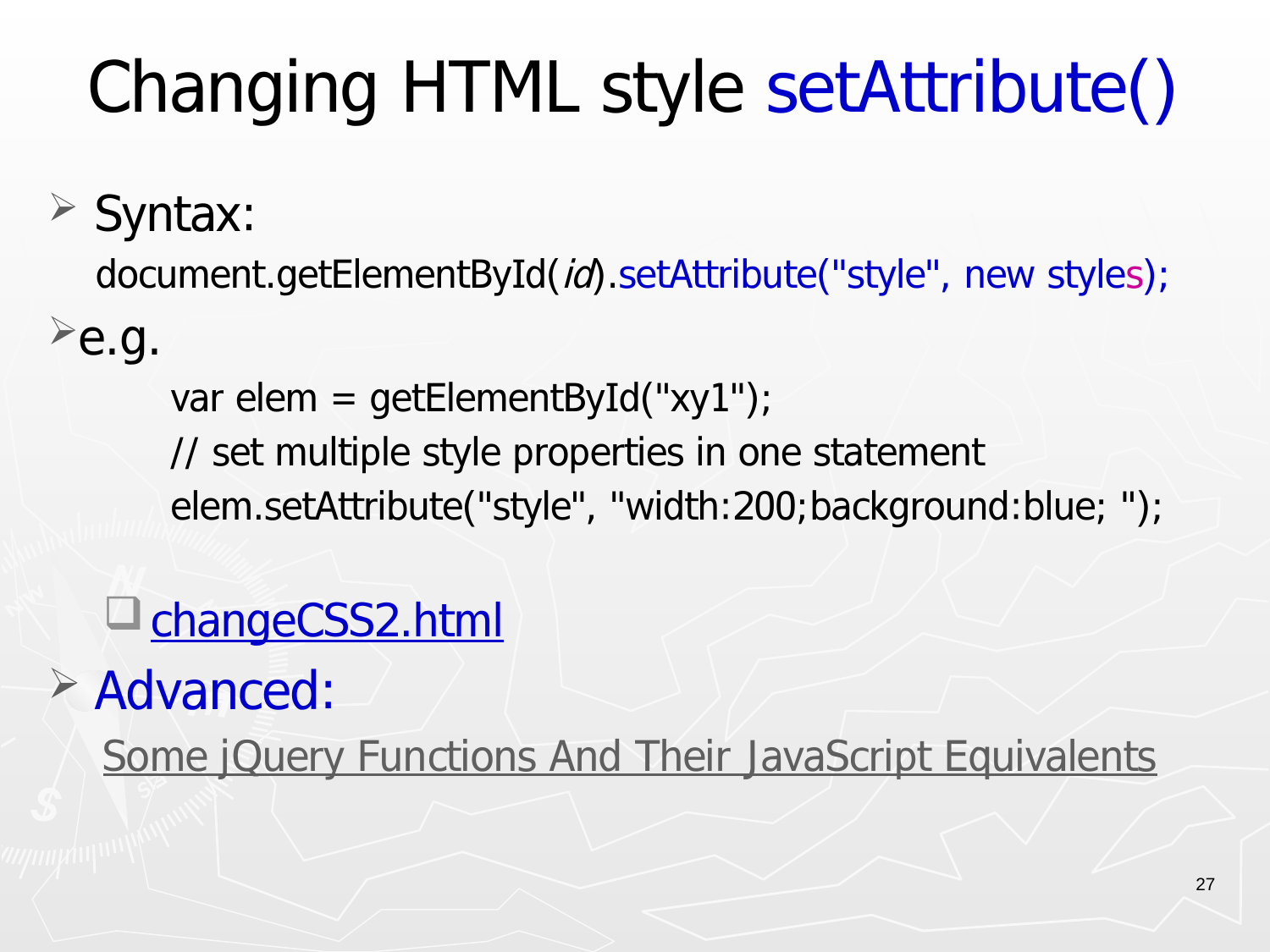

# Changing HTML style setAttribute()
Syntax:
    document.getElementById(id).setAttribute("style", new styles);
e.g.
 var elem = getElementById("xy1");
 // set multiple style properties in one statement
 elem.setAttribute("style", "width:200;background:blue; ");

changeCSS2.html
Advanced:
Some jQuery Functions And Their JavaScript Equivalents
27